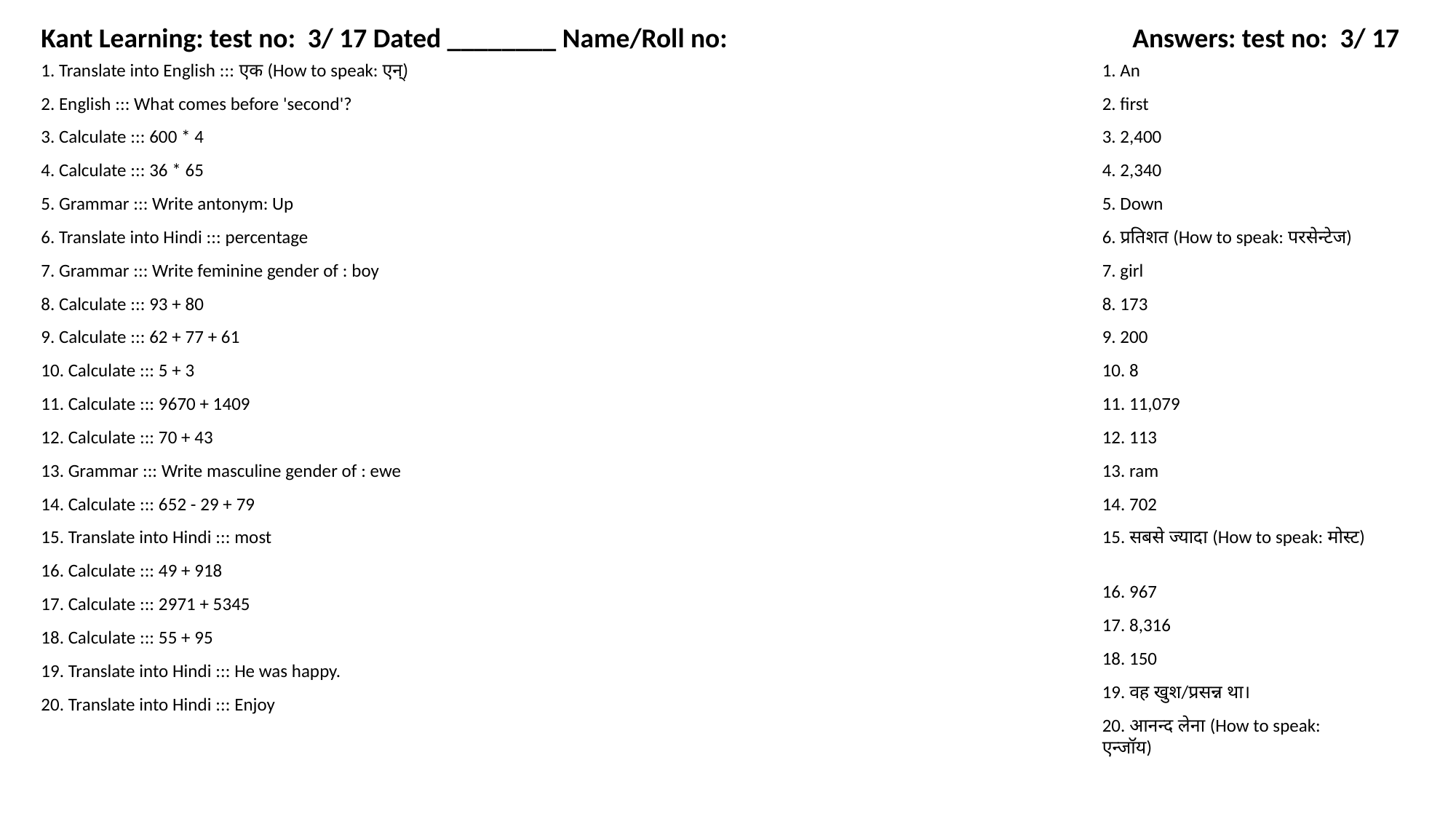

Kant Learning: test no:  3/ 17 Dated ________ Name/Roll no:
Answers: test no:  3/ 17
1. Translate into English ::: एक (How to speak: एन्)
1. An
2. English ::: What comes before 'second'?
2. first
3. Calculate ::: 600 * 4
3. 2,400
4. Calculate ::: 36 * 65
4. 2,340
5. Grammar ::: Write antonym: Up
5. Down
6. Translate into Hindi ::: percentage
6. प्रतिशत (How to speak: परसेन्टेज)
7. Grammar ::: Write feminine gender of : boy
7. girl
8. Calculate ::: 93 + 80
8. 173
9. Calculate ::: 62 + 77 + 61
9. 200
10. Calculate ::: 5 + 3
10. 8
11. Calculate ::: 9670 + 1409
11. 11,079
12. Calculate ::: 70 + 43
12. 113
13. Grammar ::: Write masculine gender of : ewe
13. ram
14. Calculate ::: 652 - 29 + 79
14. 702
15. Translate into Hindi ::: most
15. सबसे ज्यादा (How to speak: मोस्ट)
16. Calculate ::: 49 + 918
16. 967
17. Calculate ::: 2971 + 5345
17. 8,316
18. Calculate ::: 55 + 95
18. 150
19. Translate into Hindi ::: He was happy.
19. वह खुश/प्रसन्न था।
20. Translate into Hindi ::: Enjoy
20. आनन्द लेना (How to speak: एन्जॉय)